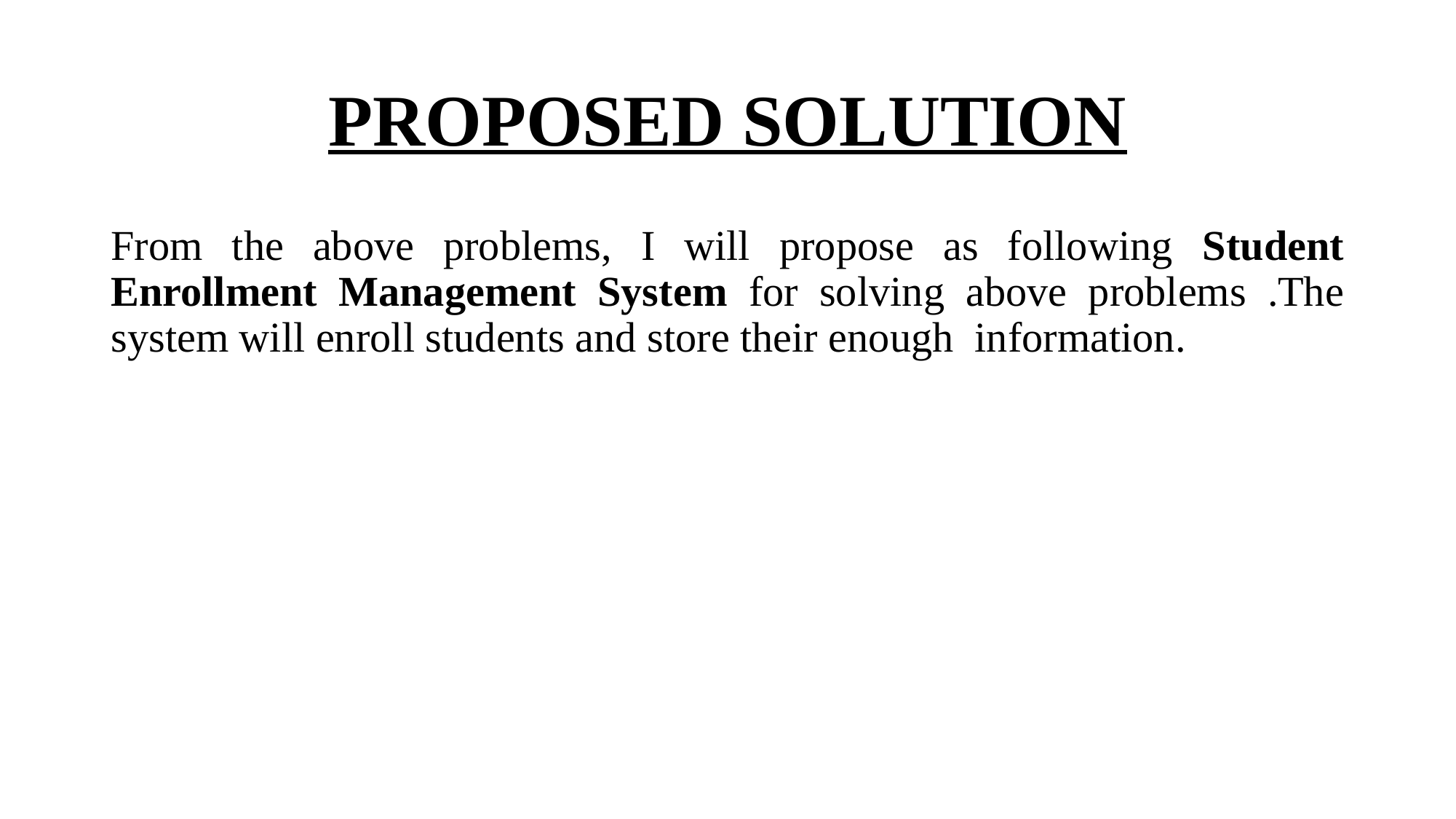

# PROPOSED SOLUTION
From the above problems, I will propose as following Student Enrollment Management System for solving above problems .The system will enroll students and store their enough  information.